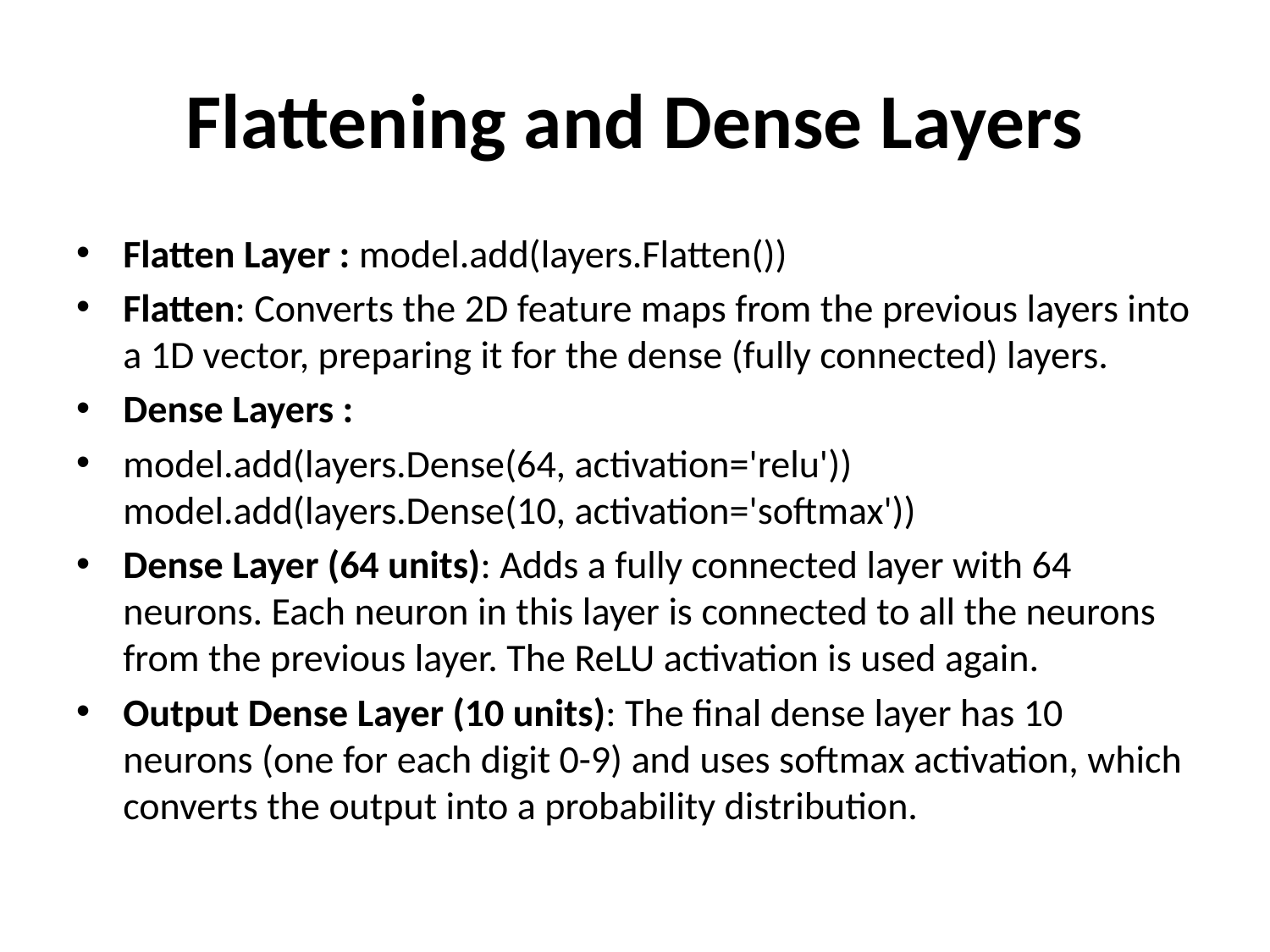

# Flattening and Dense Layers
Flatten Layer : model.add(layers.Flatten())
Flatten: Converts the 2D feature maps from the previous layers into a 1D vector, preparing it for the dense (fully connected) layers.
Dense Layers :
model.add(layers.Dense(64, activation='relu')) model.add(layers.Dense(10, activation='softmax'))
Dense Layer (64 units): Adds a fully connected layer with 64 neurons. Each neuron in this layer is connected to all the neurons from the previous layer. The ReLU activation is used again.
Output Dense Layer (10 units): The final dense layer has 10 neurons (one for each digit 0-9) and uses softmax activation, which converts the output into a probability distribution.